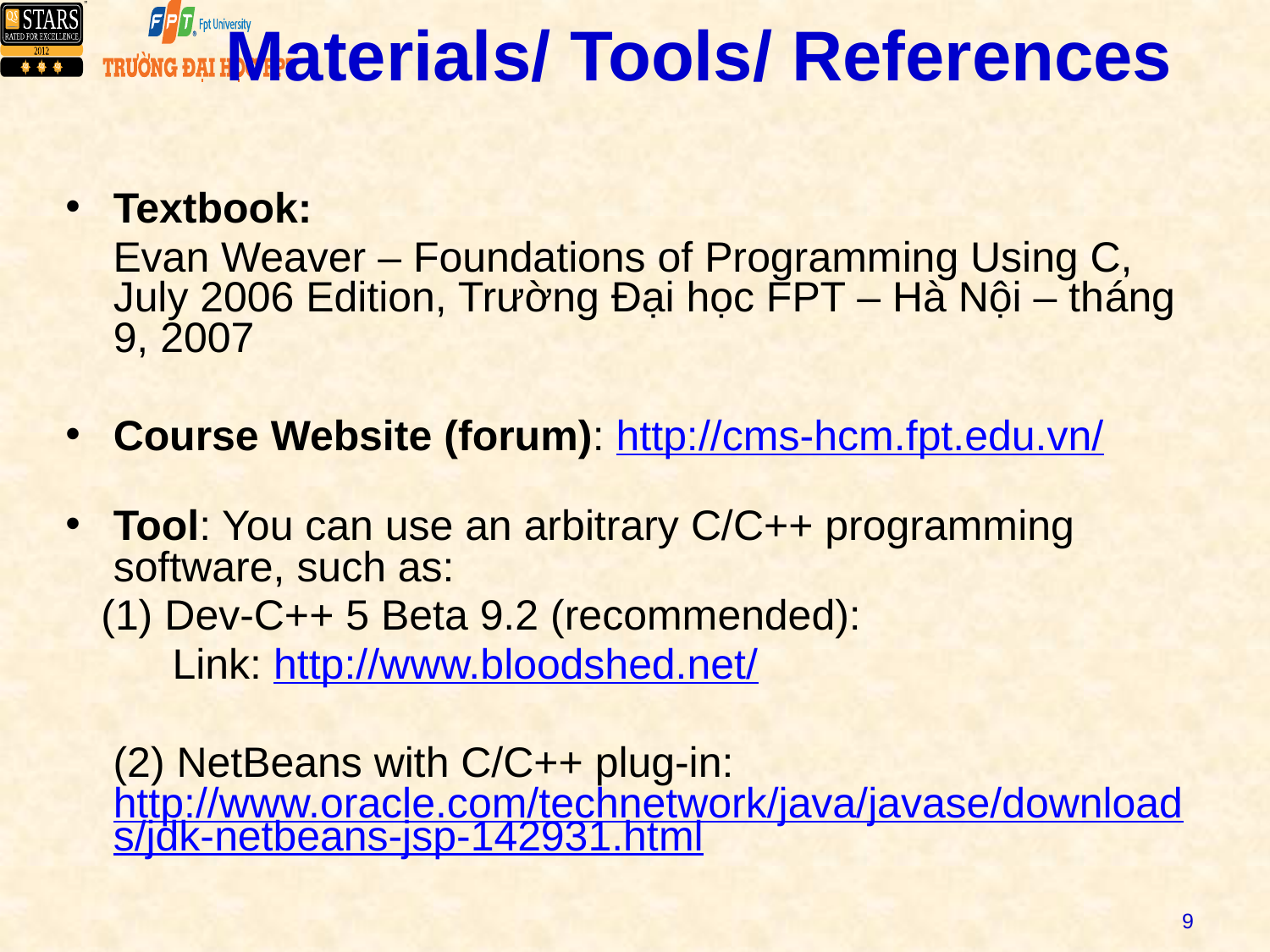

Materials/ Tools/ References
Textbook:
    Evan Weaver – Foundations of Programming Using C, July 2006 Edition, Trường Đại học FPT – Hà Nội – tháng 9, 2007

Course Website (forum): http://cms-hcm.fpt.edu.vn/

Tool: You can use an arbitrary C/C++ programming software, such as:
   (1) Dev-C++ 5 Beta 9.2 (recommended):
         Link: http://www.bloodshed.net/

    (2) NetBeans with C/C++ plug-in: http://www.oracle.com/technetwork/java/javase/downloads/jdk-netbeans-jsp-142931.html

9